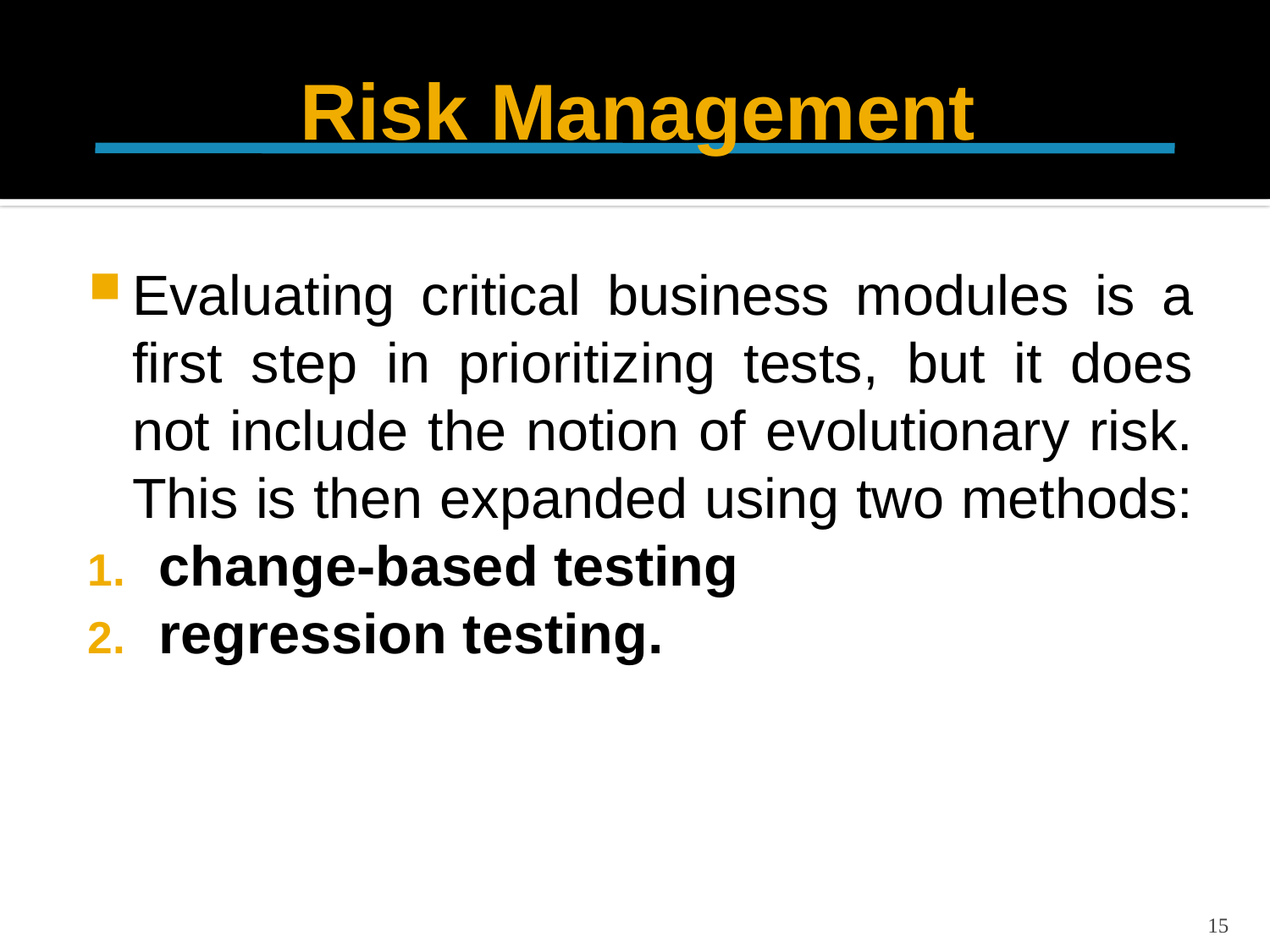

# Risk Management
Evaluating critical business modules is a first step in prioritizing tests, but it does not include the notion of evolutionary risk. This is then expanded using two methods:
change-based testing
regression testing.

15